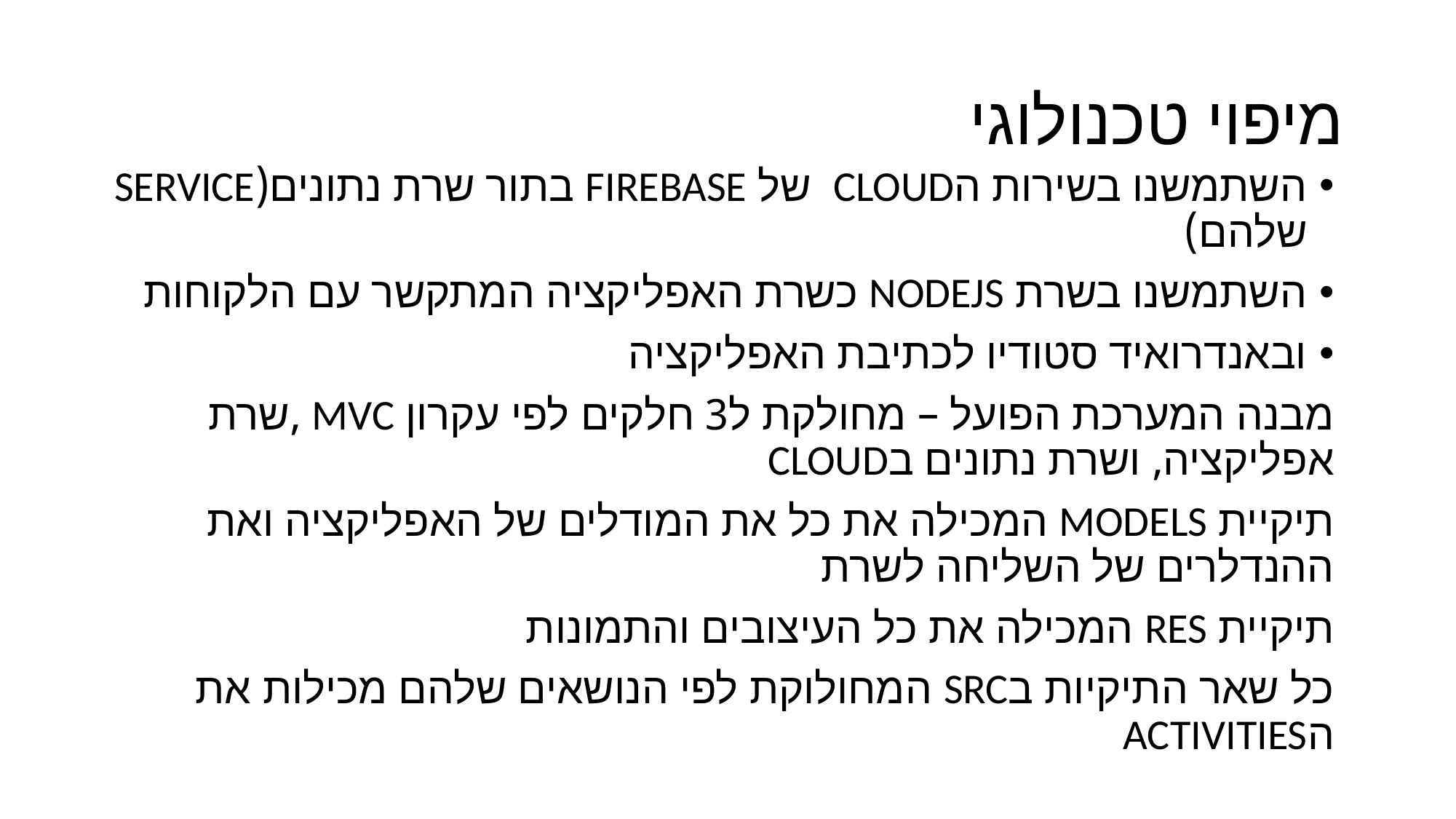

# מיפוי טכנולוגי
השתמשנו בשירות הCLOUD  של FIREBASE בתור שרת נתונים(SERVICE שלהם)
השתמשנו בשרת NODEJS כשרת האפליקציה המתקשר עם הלקוחות
ובאנדרואיד סטודיו לכתיבת האפליקציה
מבנה המערכת הפועל – מחולקת ל3 חלקים לפי עקרון MVC ,שרת אפליקציה, ושרת נתונים בCLOUD
תיקיית MODELS המכילה את כל את המודלים של האפליקציה ואת ההנדלרים של השליחה לשרת
תיקיית RES המכילה את כל העיצובים והתמונות
כל שאר התיקיות בSRC המחולוקת לפי הנושאים שלהם מכילות את הACTIVITIES